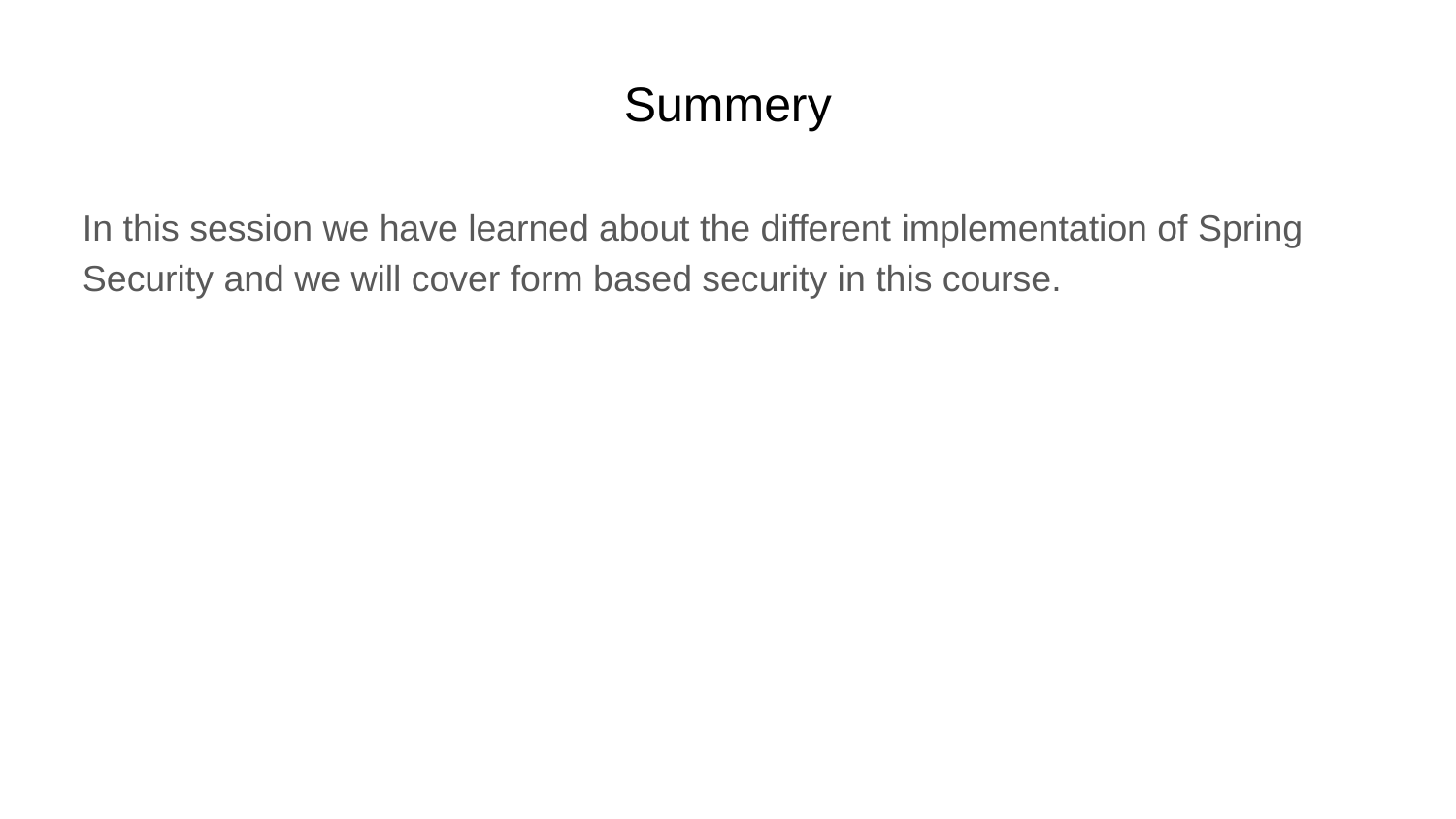

# Summery
In this session we have learned about the different implementation of Spring Security and we will cover form based security in this course.